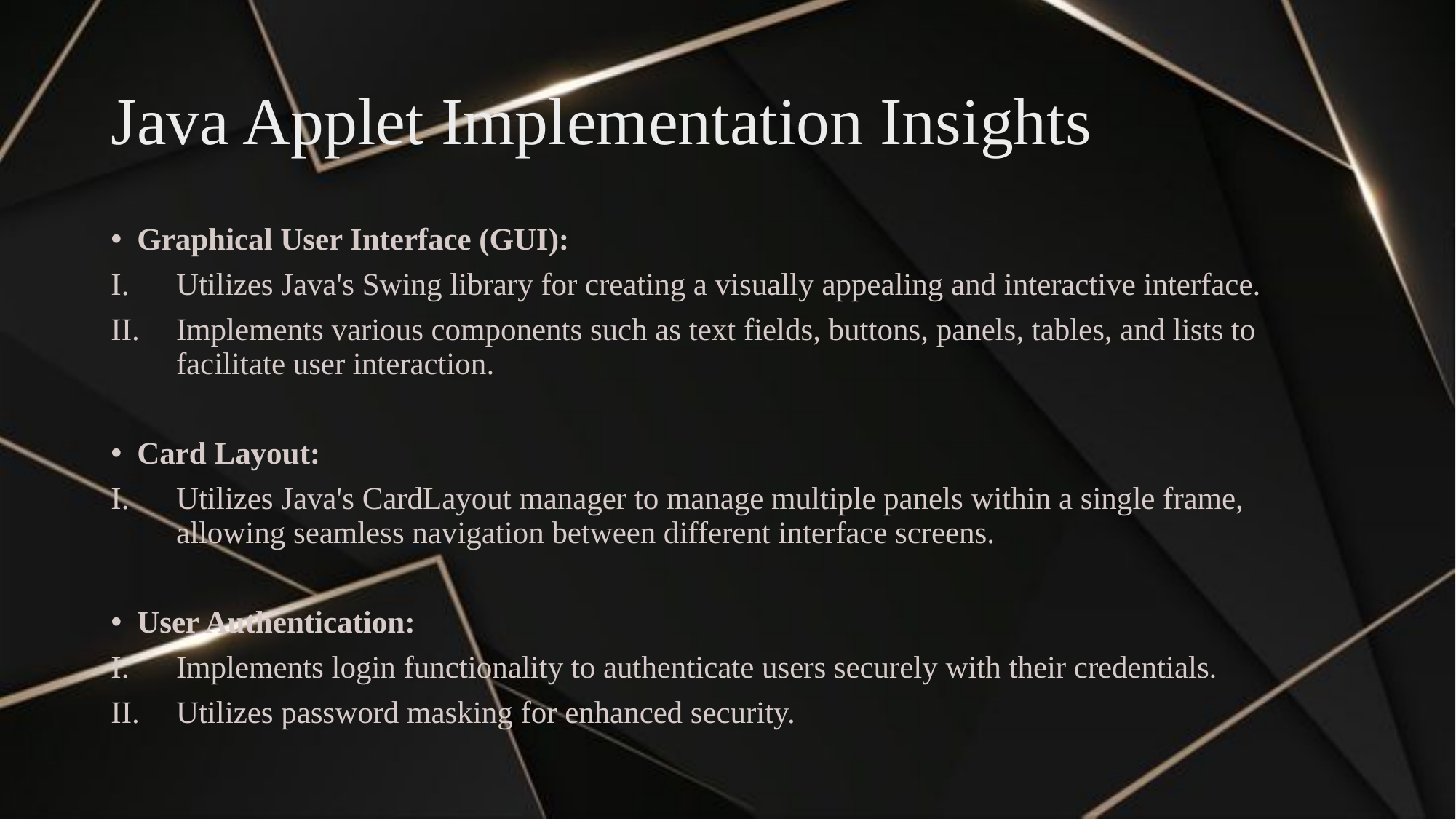

# Java Applet Implementation Insights
Graphical User Interface (GUI):
Utilizes Java's Swing library for creating a visually appealing and interactive interface.
Implements various components such as text fields, buttons, panels, tables, and lists to facilitate user interaction.

Card Layout:
Utilizes Java's CardLayout manager to manage multiple panels within a single frame, allowing seamless navigation between different interface screens.

User Authentication:
Implements login functionality to authenticate users securely with their credentials.
Utilizes password masking for enhanced security.